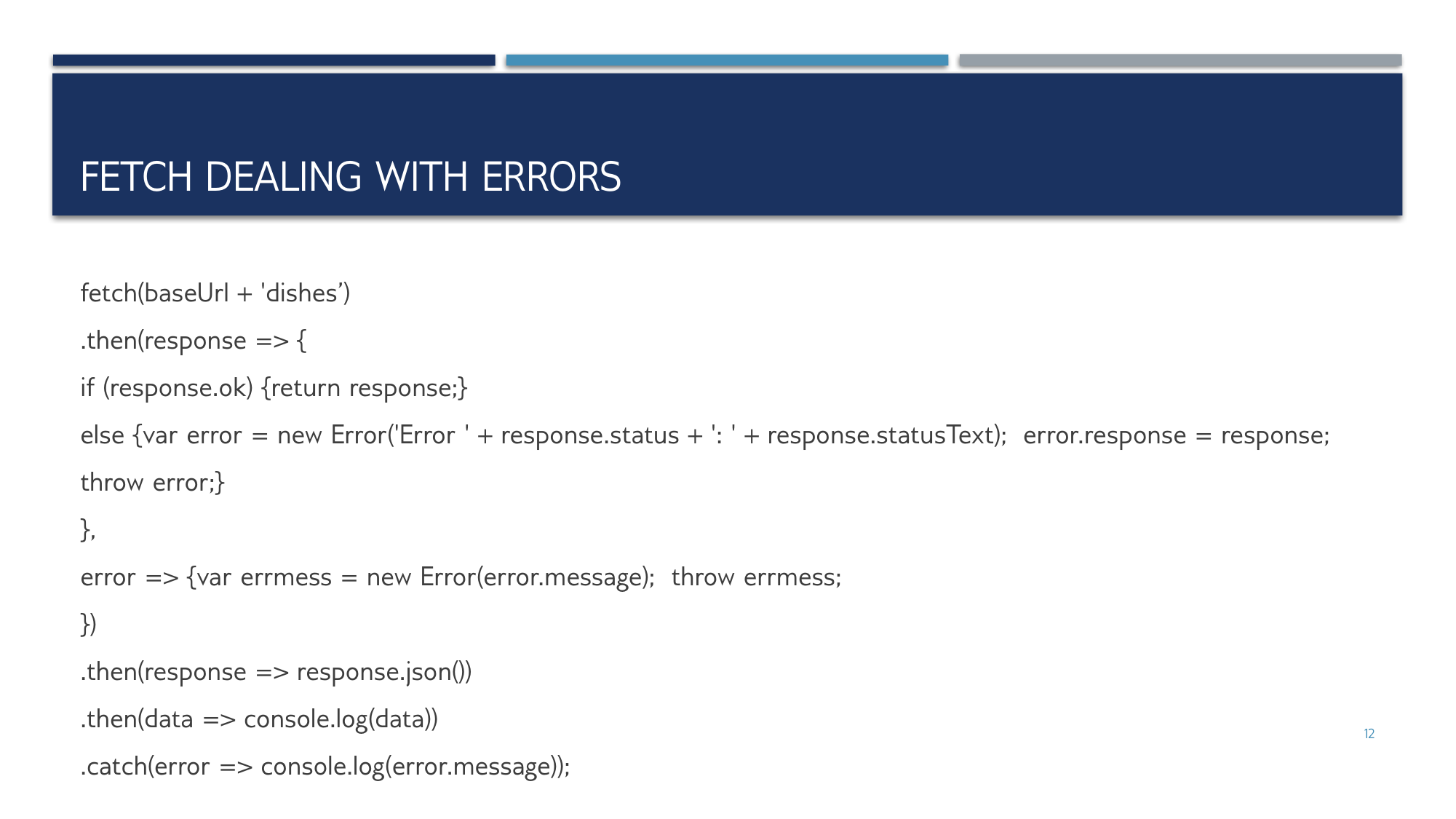

# Fetch Dealing with Errors
fetch(baseUrl + 'dishes’)
.then(response => {
if (response.ok) {return response;}
else {var error = new Error('Error ' + response.status + ': ' + response.statusText);  error.response = response;
throw error;}
},
error => {var errmess = new Error(error.message);  throw errmess;
})
.then(response => response.json())
.then(data => console.log(data))
.catch(error => console.log(error.message));
12